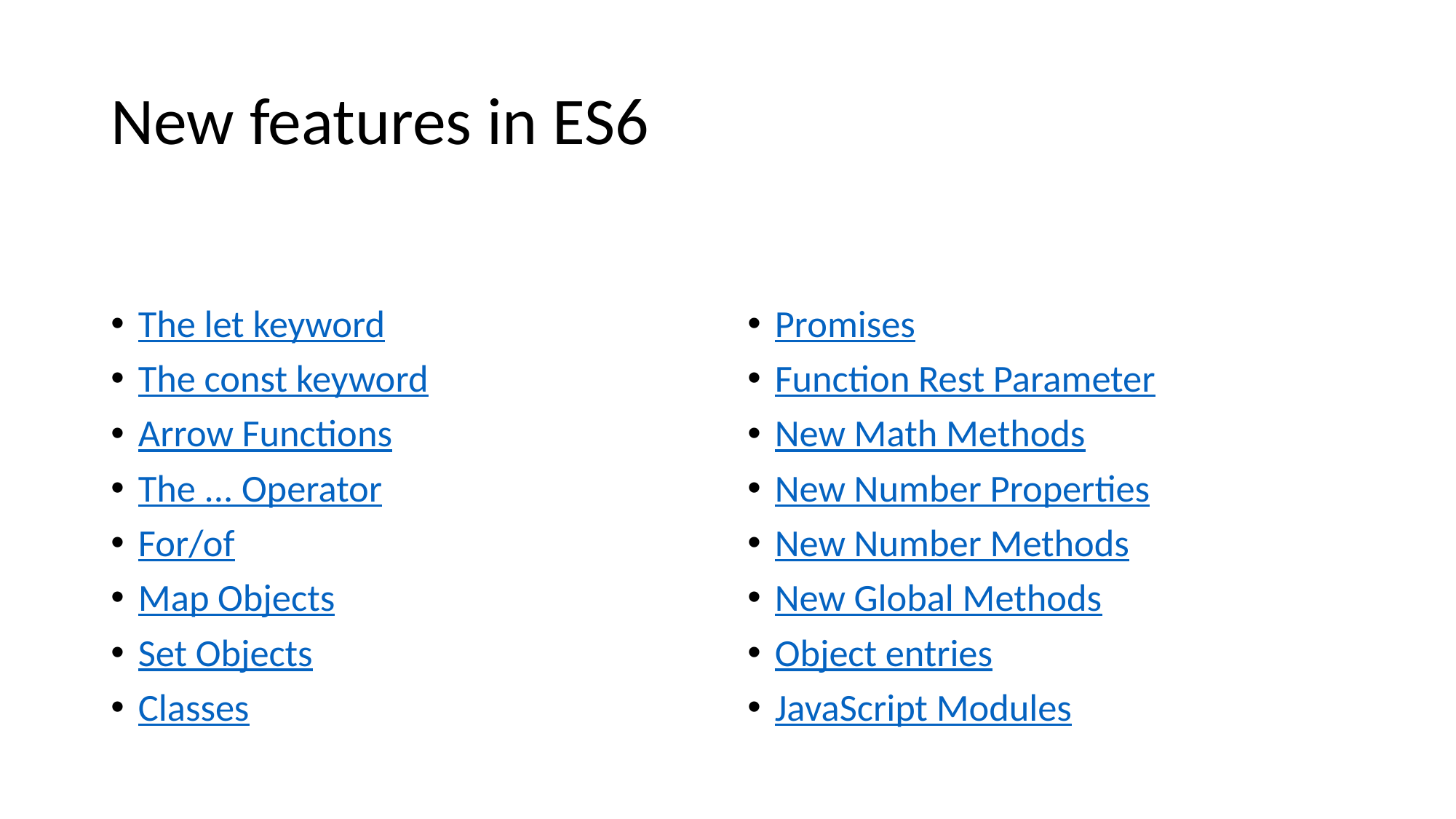

# New features in ES6
The let keyword
The const keyword
Arrow Functions
The ... Operator
For/of
Map Objects
Set Objects
Classes

Promises
Function Rest Parameter
New Math Methods
New Number Properties
New Number Methods
New Global Methods
Object entries
JavaScript Modules